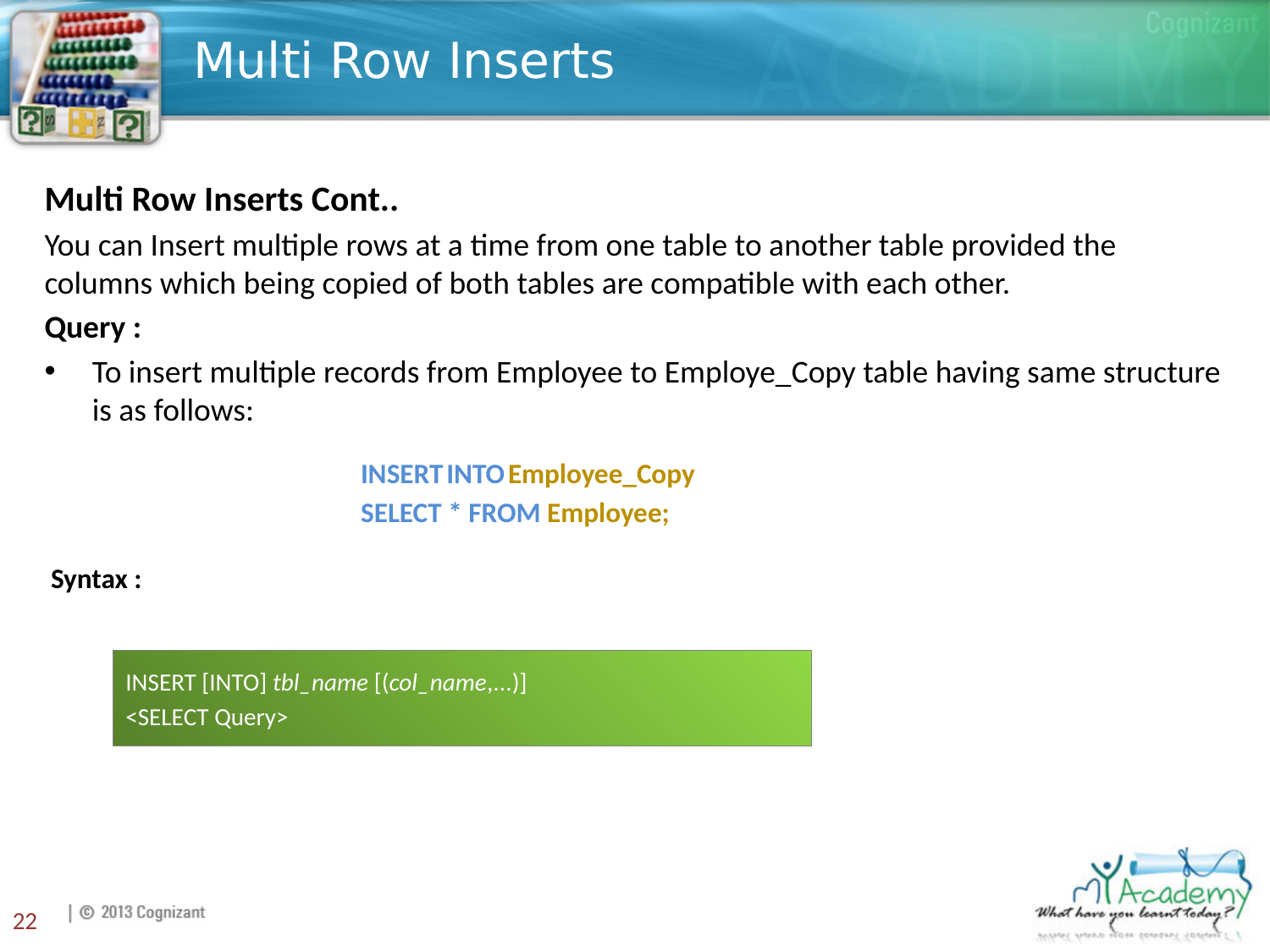

# Multi Row Inserts
Multi Row Inserts Cont..
You can Insert multiple rows at a time from one table to another table provided the columns which being copied of both tables are compatible with each other.
Query :
To insert multiple records from Employee to Employe_Copy table having same structure is as follows:

 Syntax :

INSERT INTO Employee_Copy
SELECT * FROM Employee;
INSERT [INTO] tbl_name [(col_name,...)]
<SELECT Query>
22